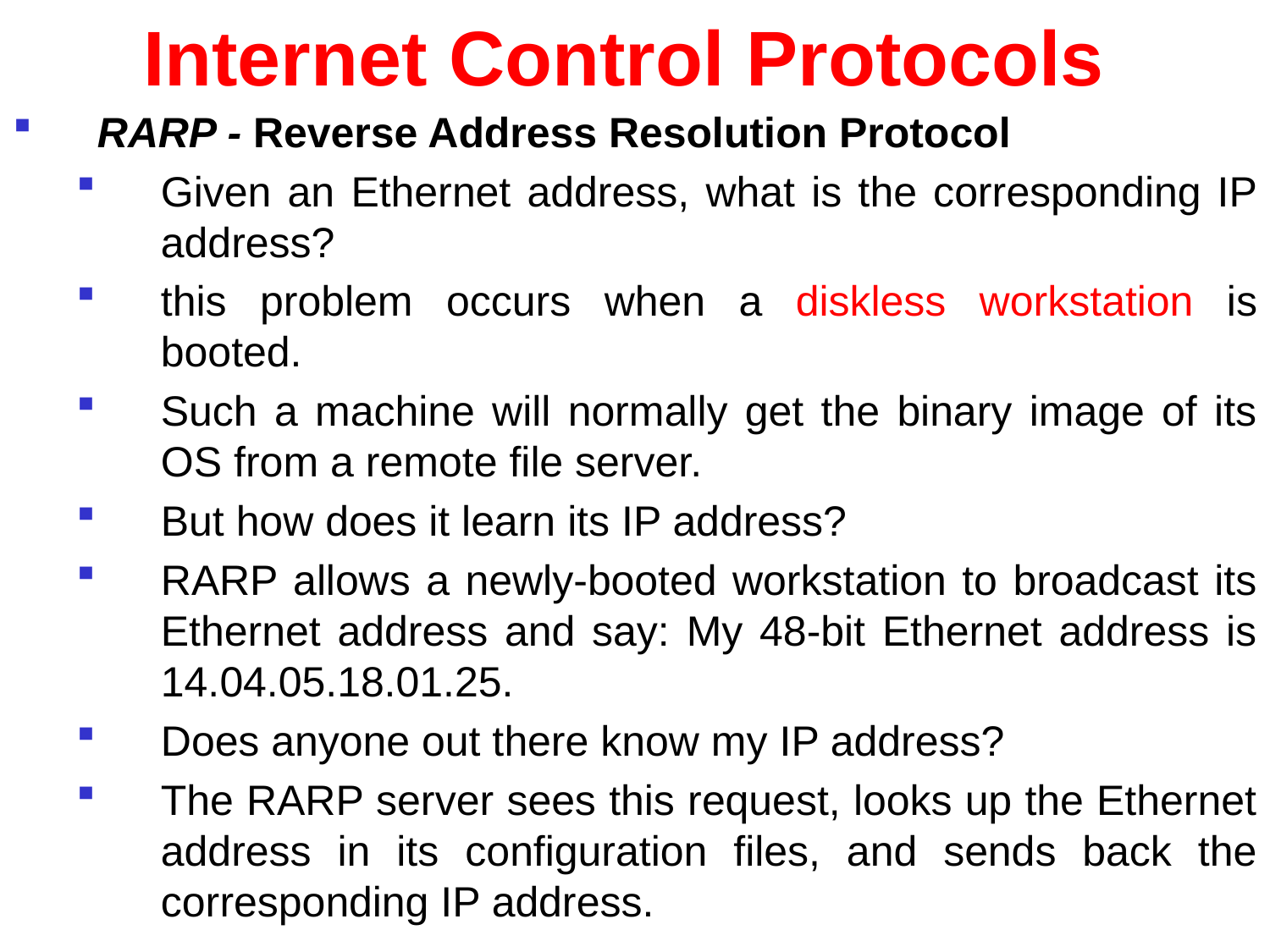

# Internet Control Protocols
RARP - Reverse Address Resolution Protocol
Given an Ethernet address, what is the corresponding IP address?
this problem occurs when a diskless workstation is booted.
Such a machine will normally get the binary image of its OS from a remote file server.
But how does it learn its IP address?
RARP allows a newly-booted workstation to broadcast its Ethernet address and say: My 48-bit Ethernet address is 14.04.05.18.01.25.
Does anyone out there know my IP address?
The RARP server sees this request, looks up the Ethernet address in its configuration files, and sends back the corresponding IP address.